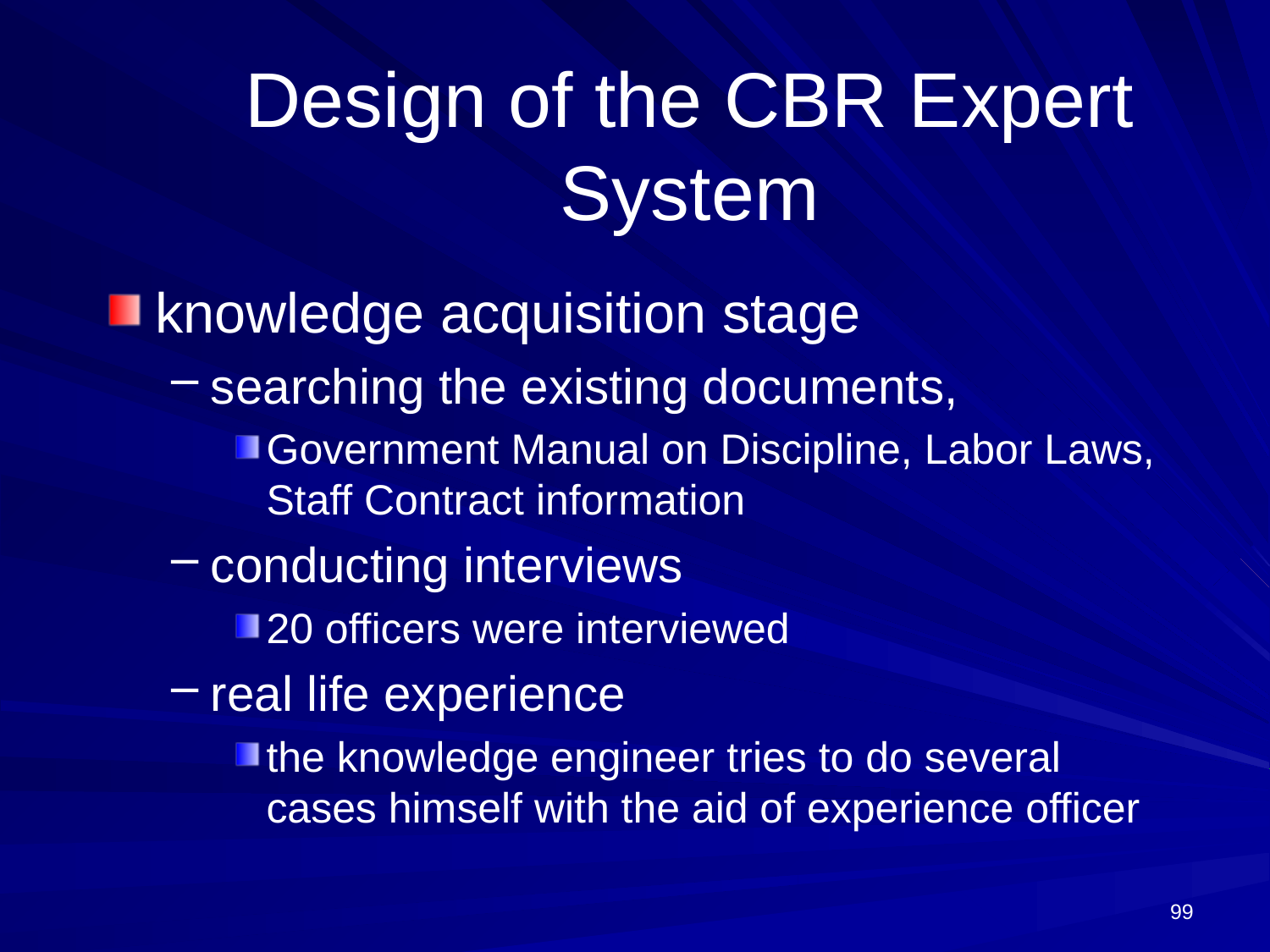

# Design of the CBR Expert System
knowledge acquisition stage
searching the existing documents,
Government Manual on Discipline, Labor Laws, Staff Contract information
conducting interviews
20 officers were interviewed
real life experience
the knowledge engineer tries to do several cases himself with the aid of experience officer

99